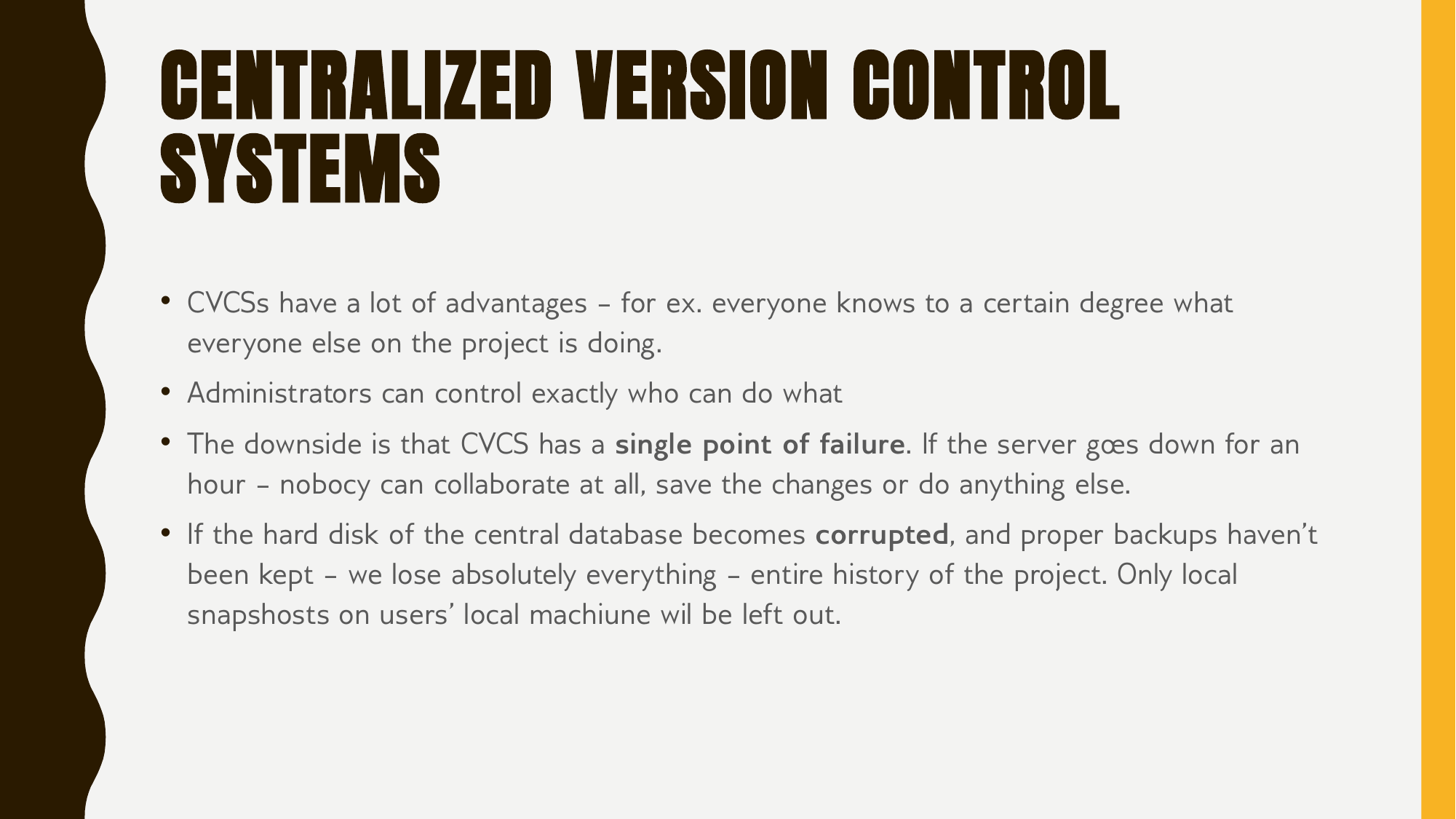

# Centralized Version Control Systems
CVCSs have a lot of advantages – for ex. everyone knows to a certain degree what everyone else on the project is doing.
Administrators can control exactly who can do what
The downside is that CVCS has a single point of failure. If the server goes down for an hour – nobocy can collaborate at all, save the changes or do anything else.
If the hard disk of the central database becomes corrupted, and proper backups haven’t been kept – we lose absolutely everything – entire history of the project. Only local snapshosts on users’ local machiune wil be left out.